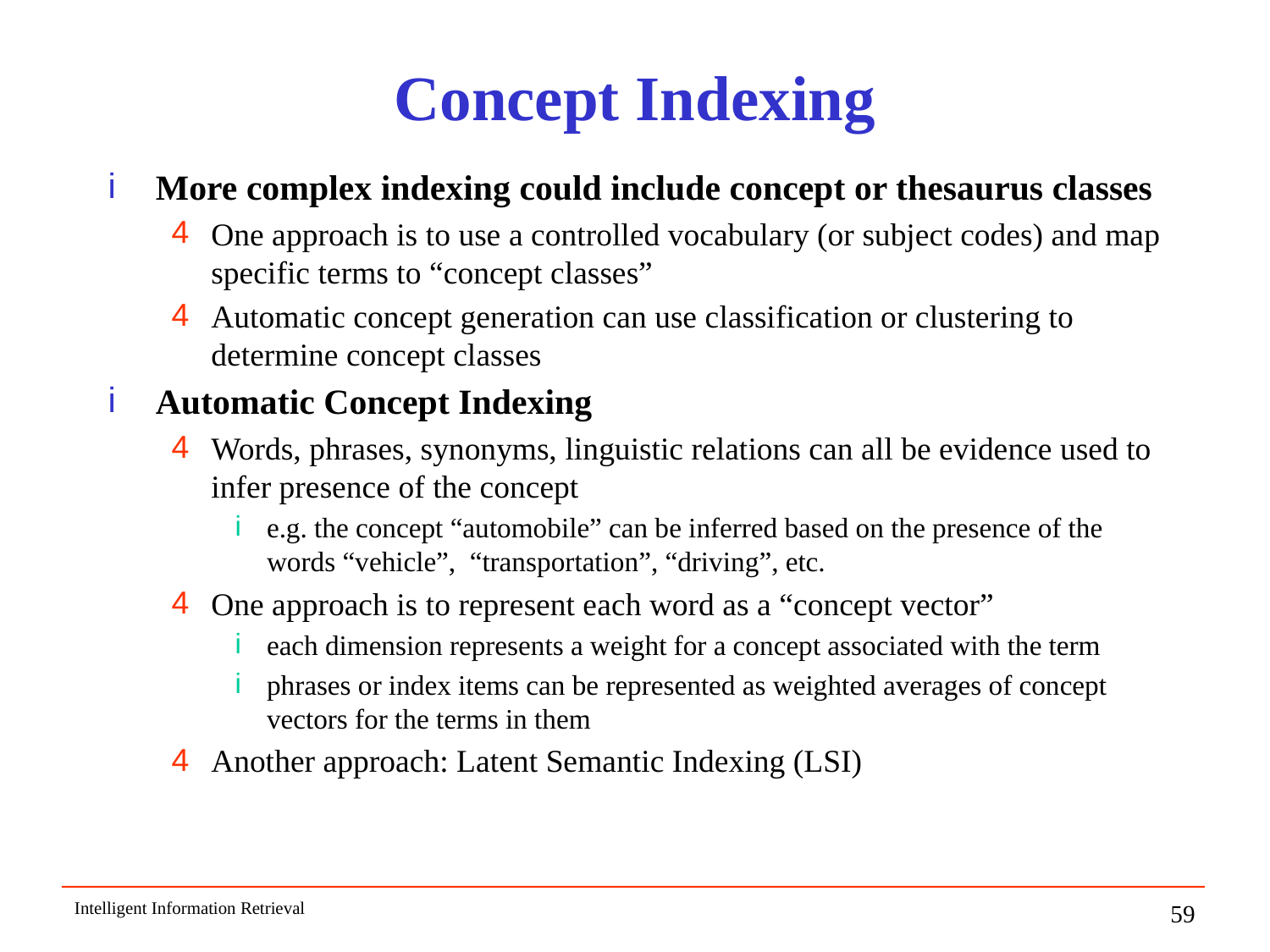

# Concept Indexing
More complex indexing could include concept or thesaurus classes
One approach is to use a controlled vocabulary (or subject codes) and map specific terms to “concept classes”
Automatic concept generation can use classification or clustering to determine concept classes
Automatic Concept Indexing
Words, phrases, synonyms, linguistic relations can all be evidence used to infer presence of the concept
e.g. the concept “automobile” can be inferred based on the presence of the words “vehicle”,  “transportation”, “driving”, etc.
One approach is to represent each word as a “concept vector”
each dimension represents a weight for a concept associated with the term
phrases or index items can be represented as weighted averages of concept vectors for the terms in them
Another approach: Latent Semantic Indexing (LSI)

Intelligent Information Retrieval
59